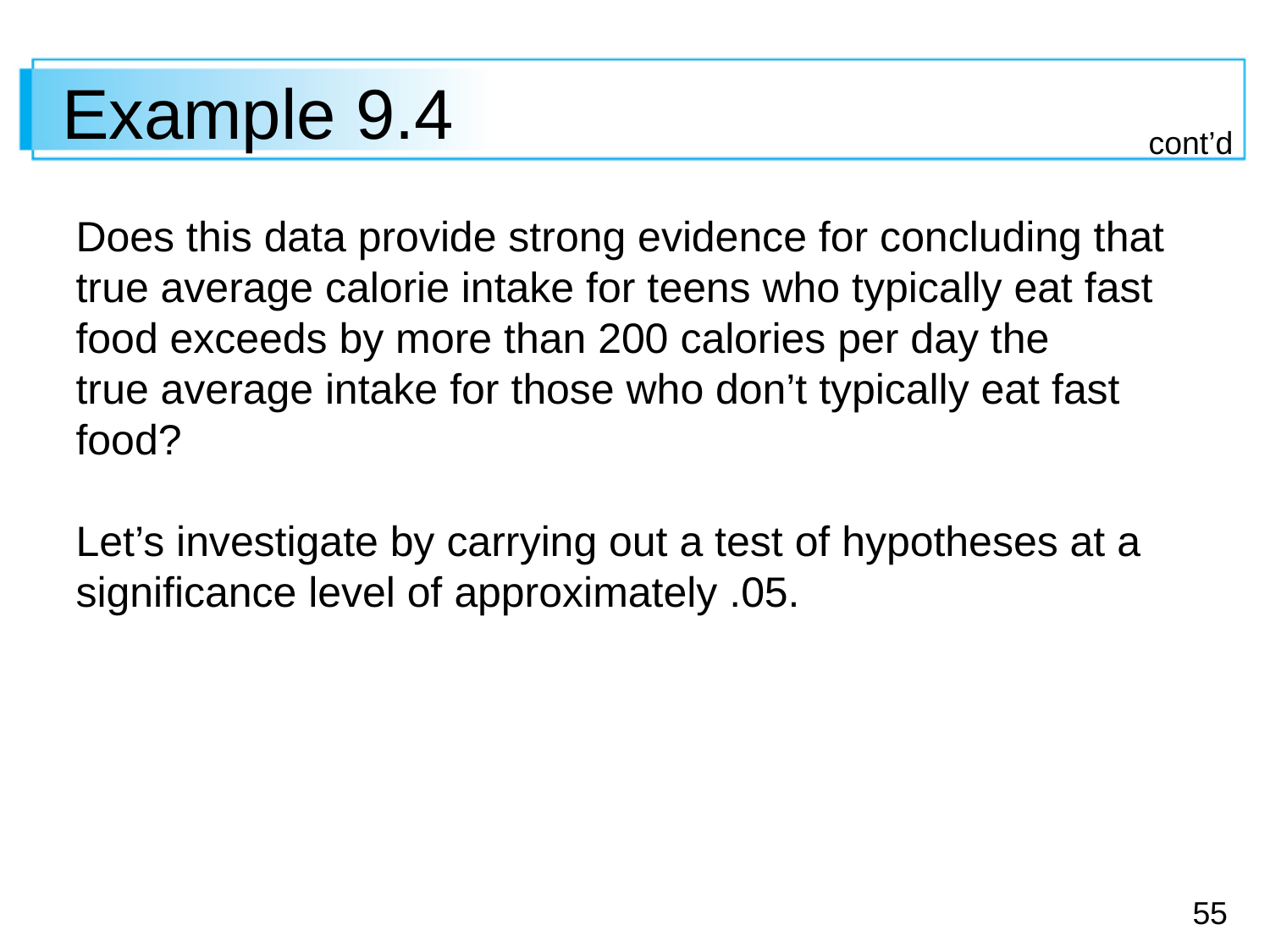

# Example 9.4

cont’d
Does this data provide strong evidence for concluding that true average calorie intake for teens who typically eat fast food exceeds by more than 200 calories per day the
true average intake for those who don’t typically eat fast food?

Let’s investigate by carrying out a test of hypotheses at a significance level of approximately .05.